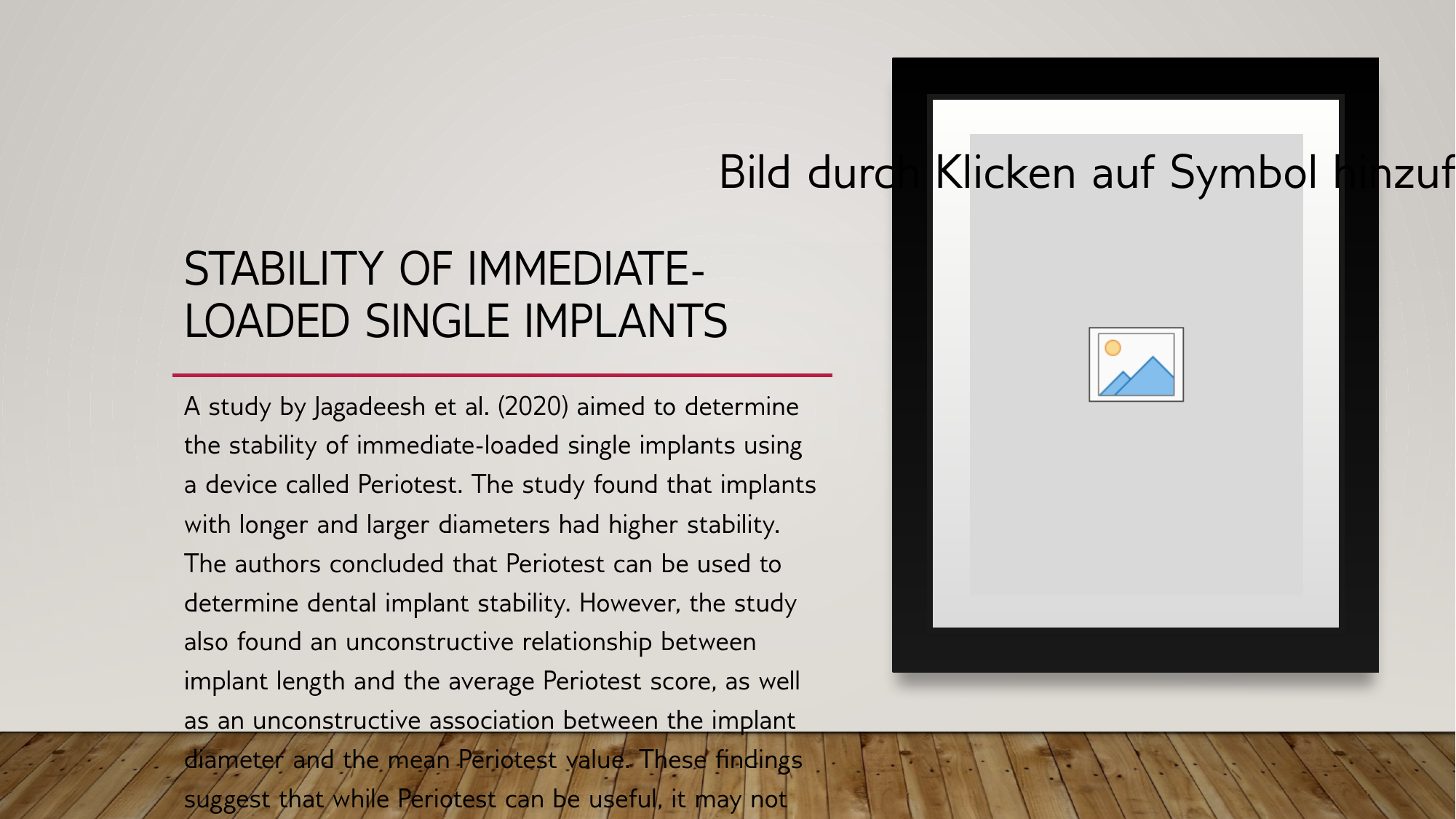

# Stability of Immediate-loaded Single Implants
A study by Jagadeesh et al. (2020) aimed to determine the stability of immediate-loaded single implants using a device called Periotest. The study found that implants with longer and larger diameters had higher stability. The authors concluded that Periotest can be used to determine dental implant stability. However, the study also found an unconstructive relationship between implant length and the average Periotest score, as well as an unconstructive association between the implant diameter and the mean Periotest value. These findings suggest that while Periotest can be useful, it may not provide a complete picture of implant stability.